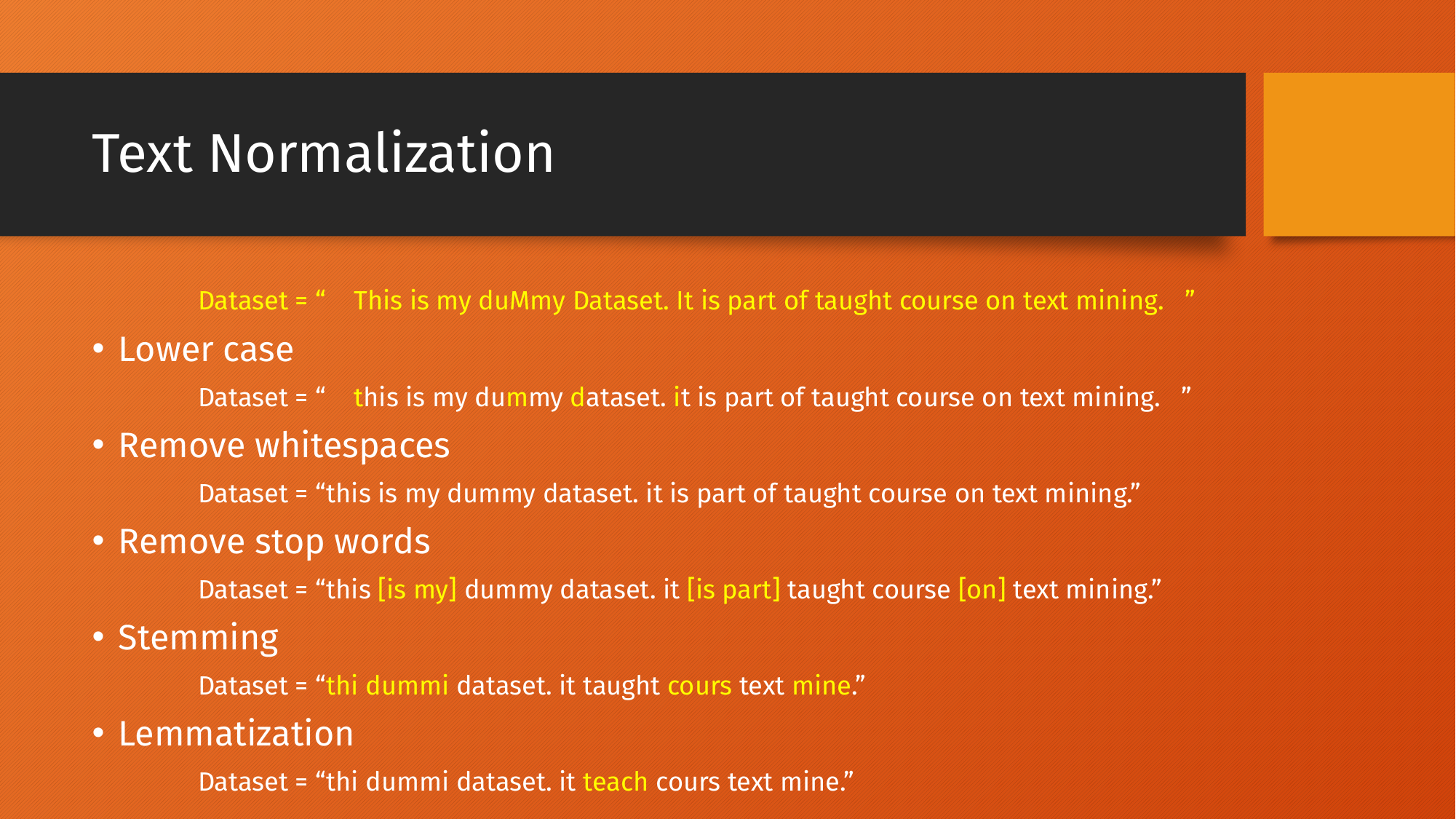

# Text Normalization
		Dataset = “    This is my duMmy Dataset. It is part of taught course on text mining.   ”
Lower case
		Dataset = “    this is my dummy dataset. it is part of taught course on text mining.   ”
Remove whitespaces
		Dataset = “this is my dummy dataset. it is part of taught course on text mining.”
Remove stop words
		Dataset = “this [is my] dummy dataset. it [is part] taught course [on] text mining.”
Stemming
		Dataset = “thi dummi dataset. it taught cours text mine.”
Lemmatization
		Dataset = “thi dummi dataset. it teach cours text mine.”